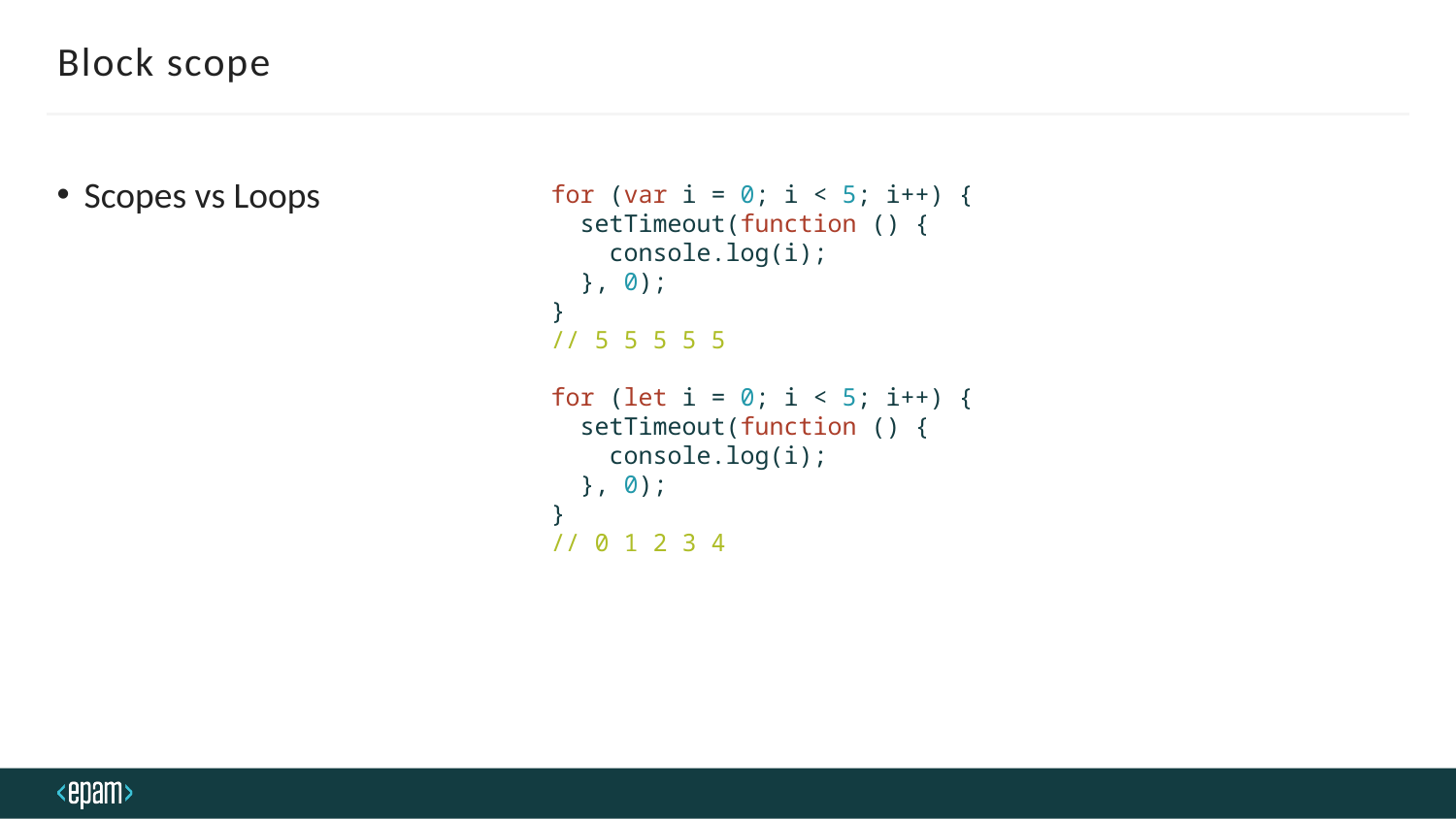

# Block scope
Scopes vs Loops
for (var i = 0; i < 5; i++) {
  setTimeout(function () {
    console.log(i);
  }, 0);
}
// 5 5 5 5 5

for (let i = 0; i < 5; i++) {
  setTimeout(function () {
    console.log(i);
  }, 0);
}
// 0 1 2 3 4